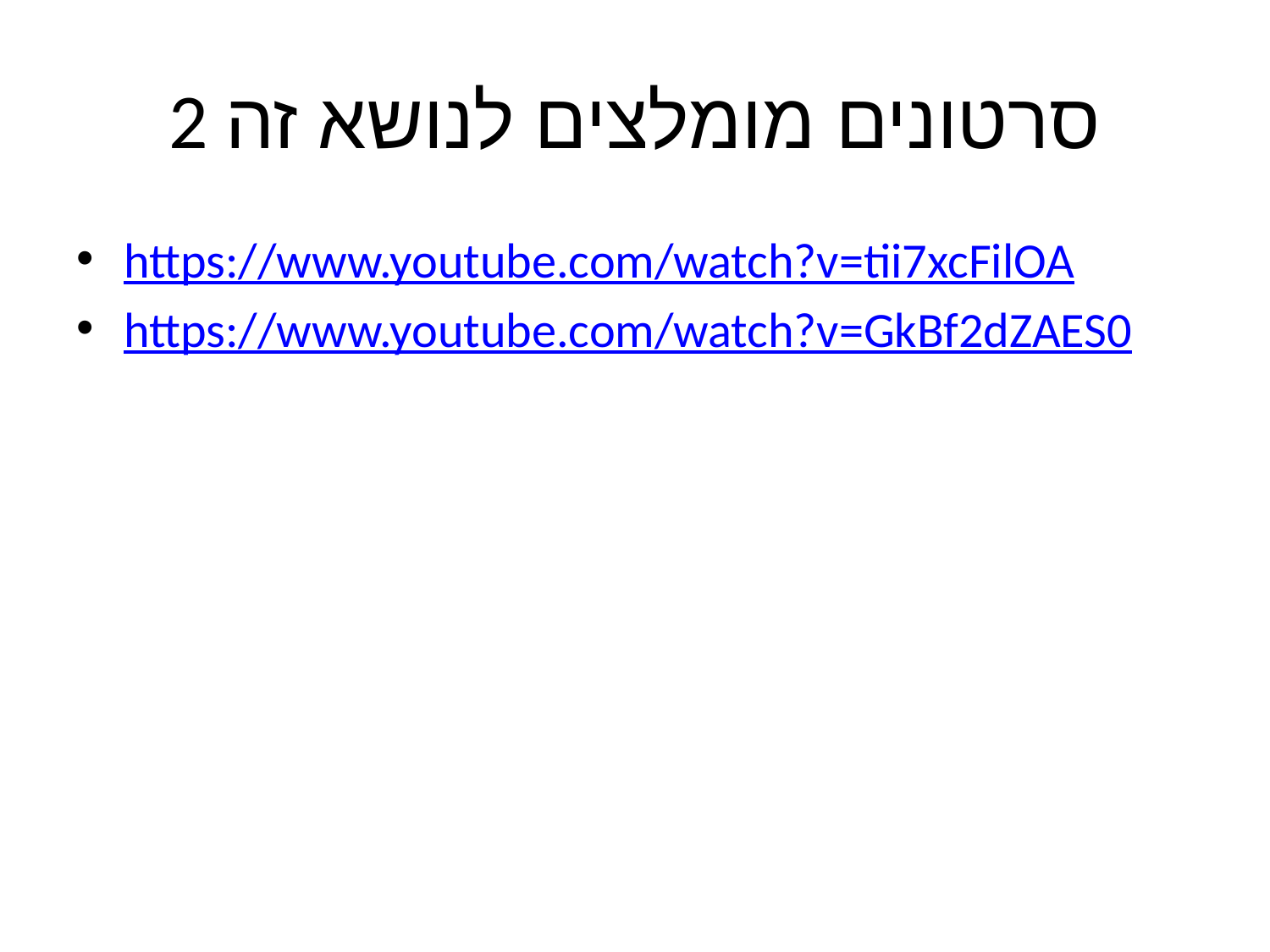

# 2 סרטונים מומלצים לנושא זה
https://www.youtube.com/watch?v=tii7xcFilOA
https://www.youtube.com/watch?v=GkBf2dZAES0